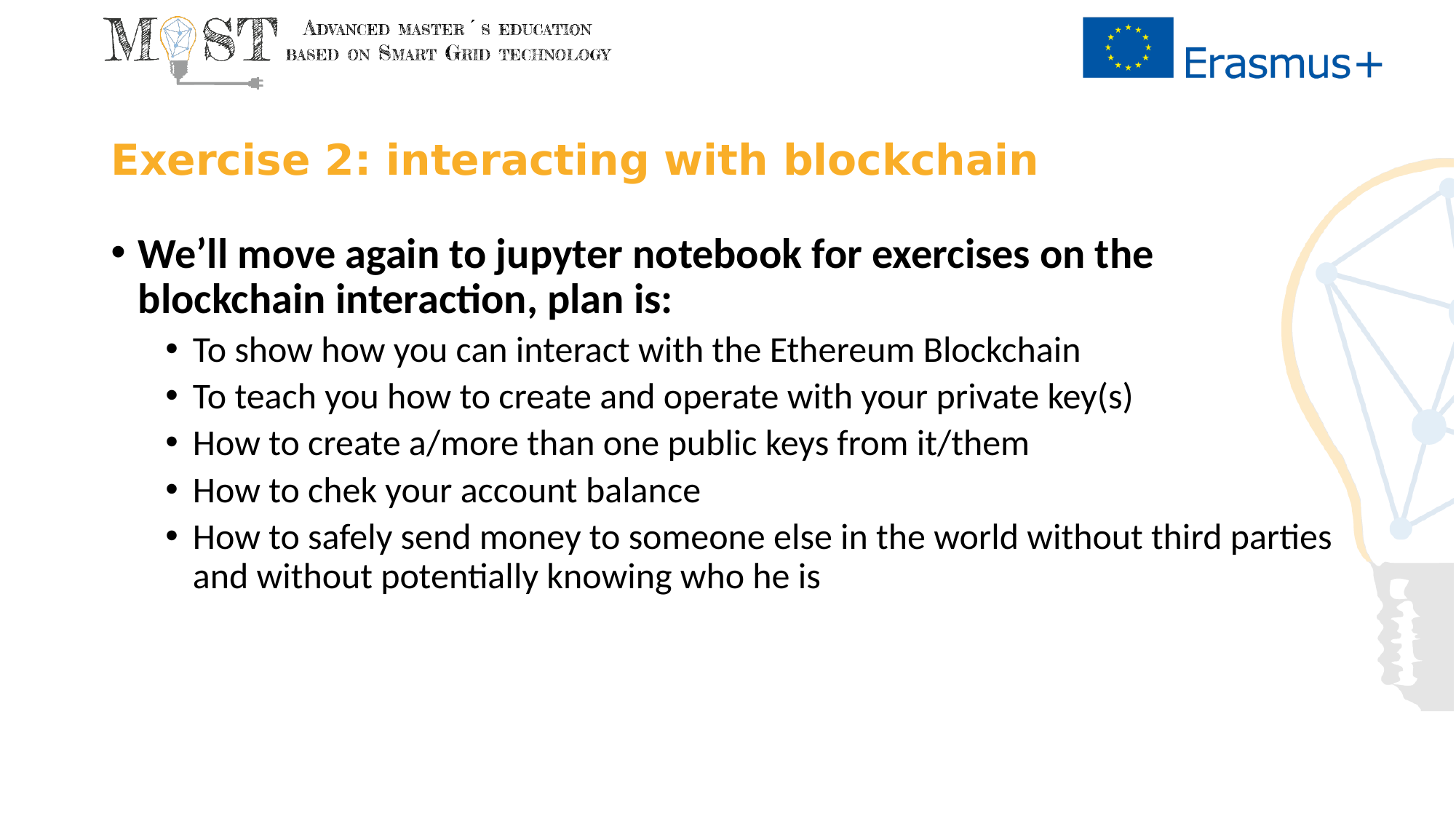

# Exercise 2: interacting with blockchain
We’ll move again to jupyter notebook for exercises on the blockchain interaction, plan is:
To show how you can interact with the Ethereum Blockchain
To teach you how to create and operate with your private key(s)
How to create a/more than one public keys from it/them
How to chek your account balance
How to safely send money to someone else in the world without third parties and without potentially knowing who he is